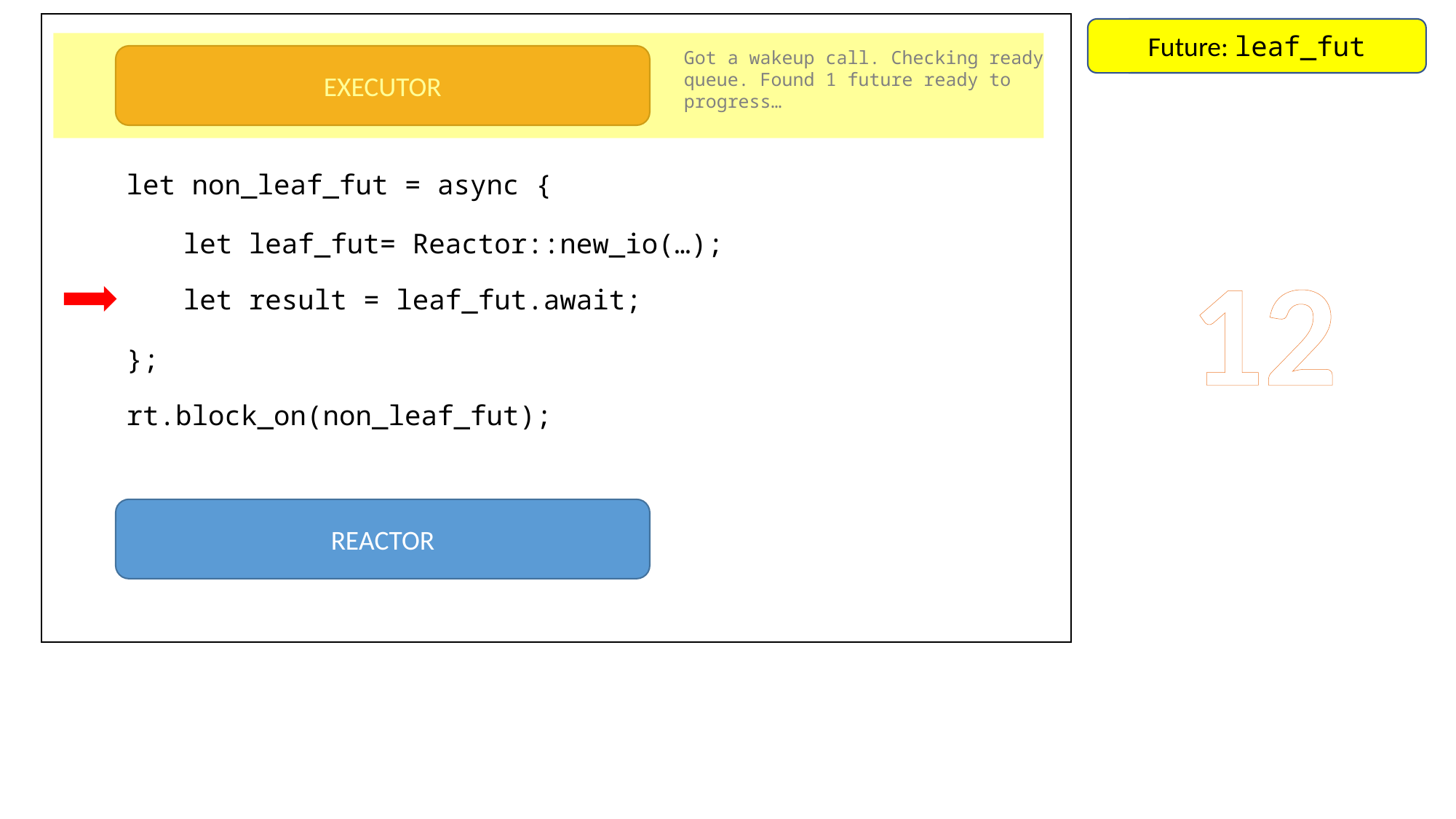

Future: leaf_fut
Future: main_fut

Got a wakeup call. Checking ready queue. Found 1 future ready to progress…

EXECUTOR
let non_leaf_fut = async {
let leaf_fut= Reactor::new_io(…);
12
let result = leaf_fut.await;

};
rt.block_on(non_leaf_fut);
REACTOR